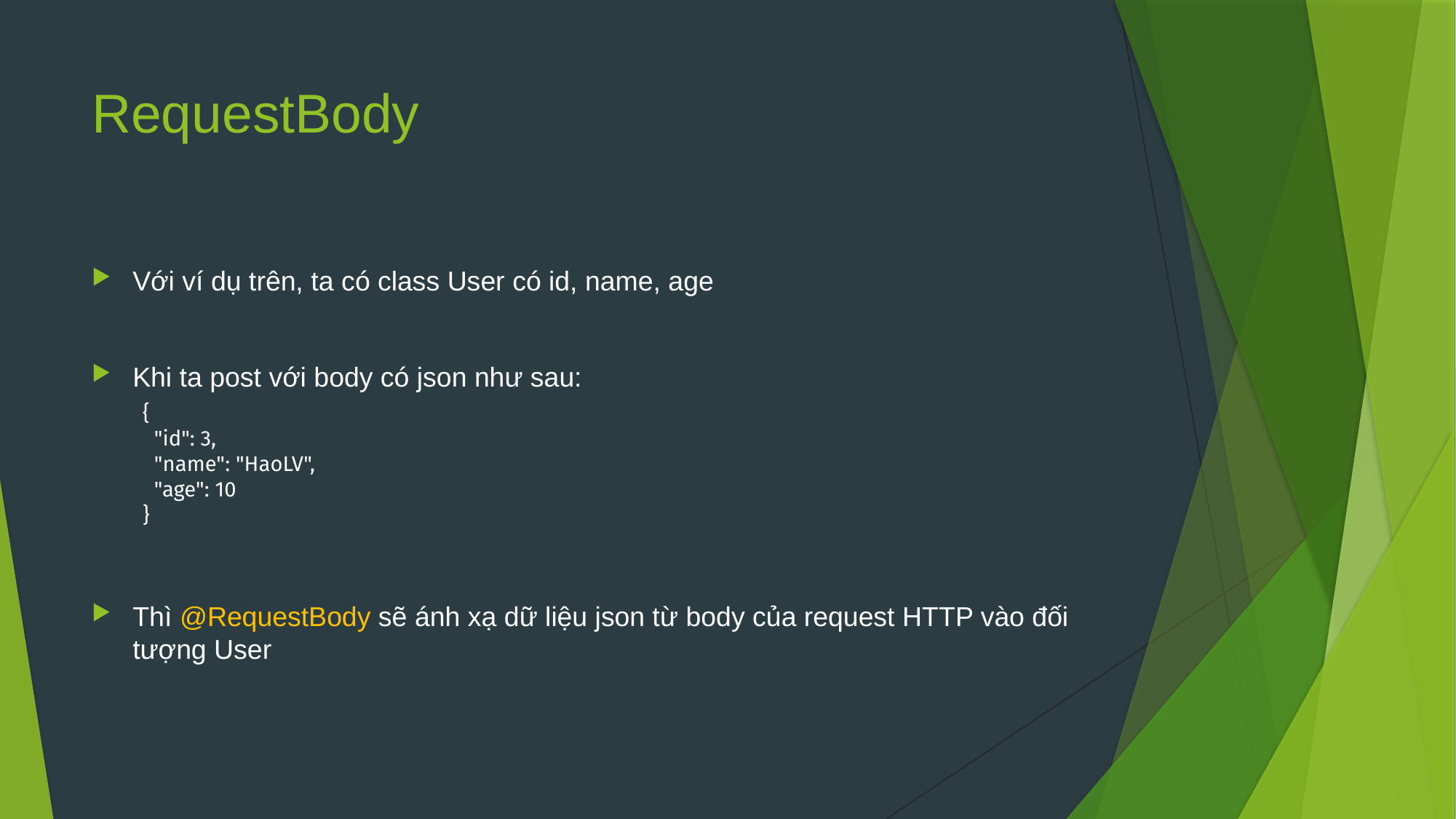

# RequestBody
Với ví dụ trên, ta có class User có id, name, age

Khi ta post với body có json như sau:

Thì @RequestBody sẽ ánh xạ dữ liệu json từ body của request HTTP vào đối tượng User
{
  "id": 3,
  "name": "HaoLV",
  "age": 10
}